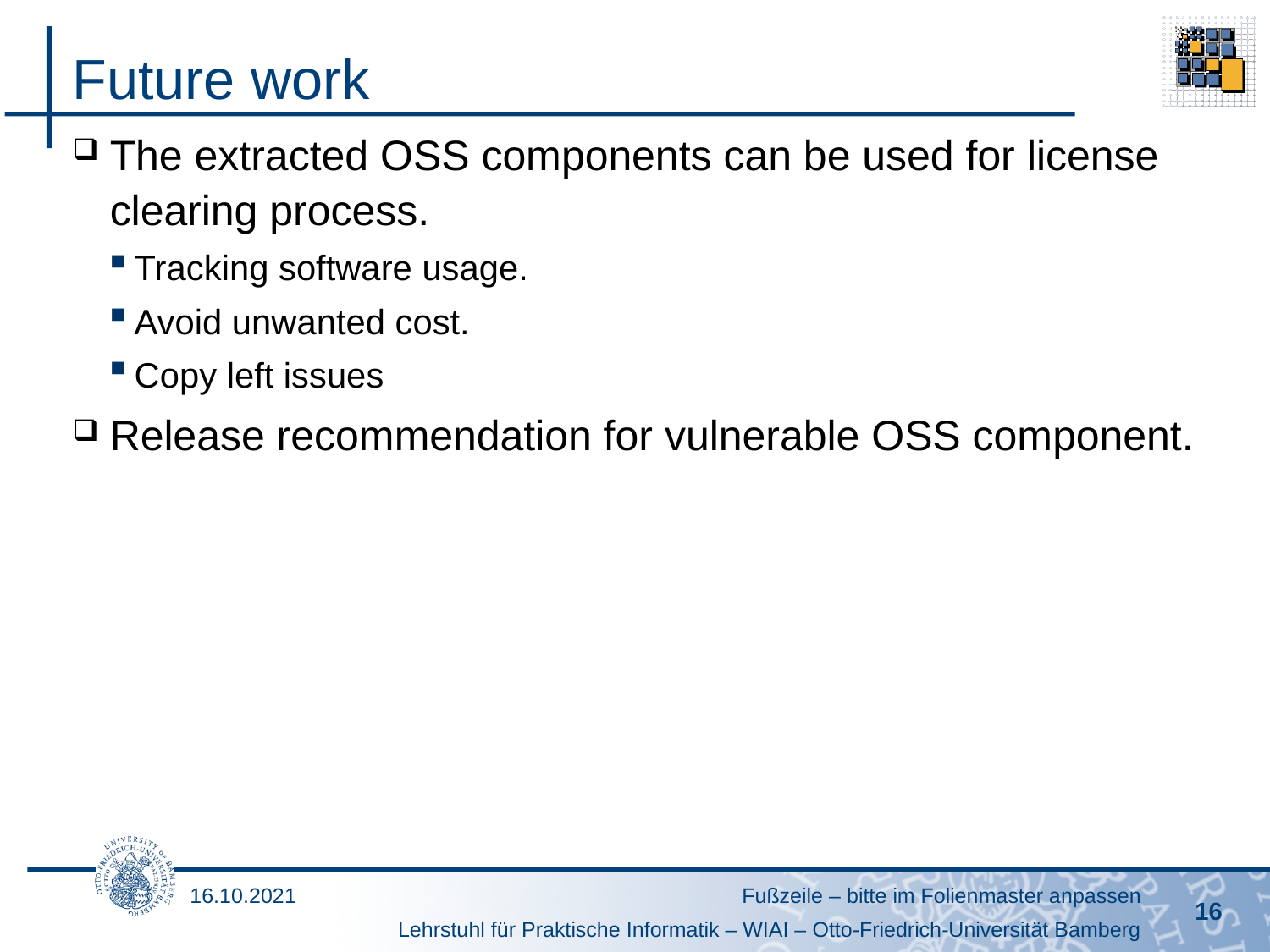

# Future work
The extracted OSS components can be used for license clearing process.
Tracking software usage.
Avoid unwanted cost.
Copy left issues
Release recommendation for vulnerable OSS component.

16.10.2021
16